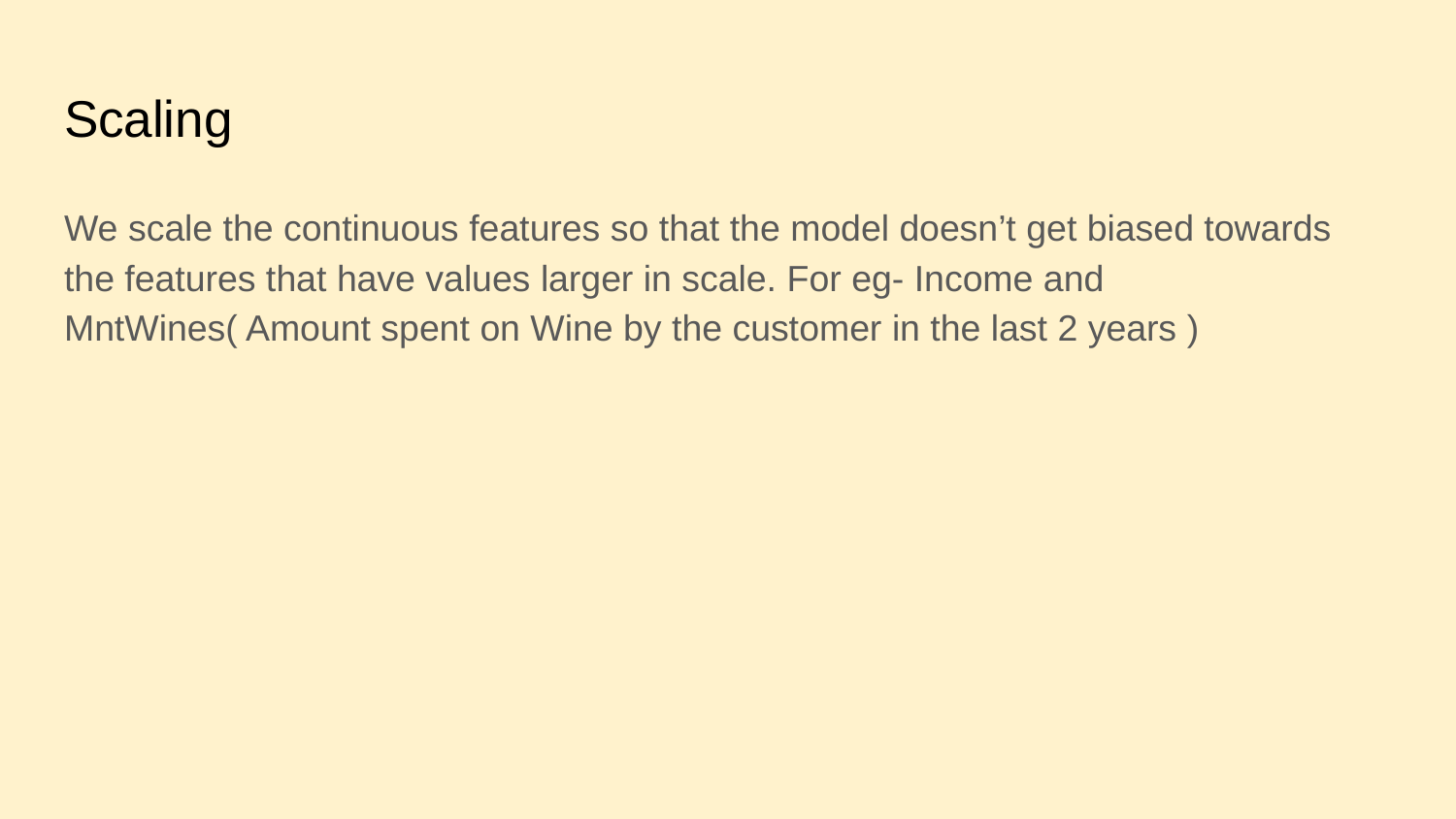

# Scaling
We scale the continuous features so that the model doesn’t get biased towards the features that have values larger in scale. For eg- Income and MntWines( Amount spent on Wine by the customer in the last 2 years )